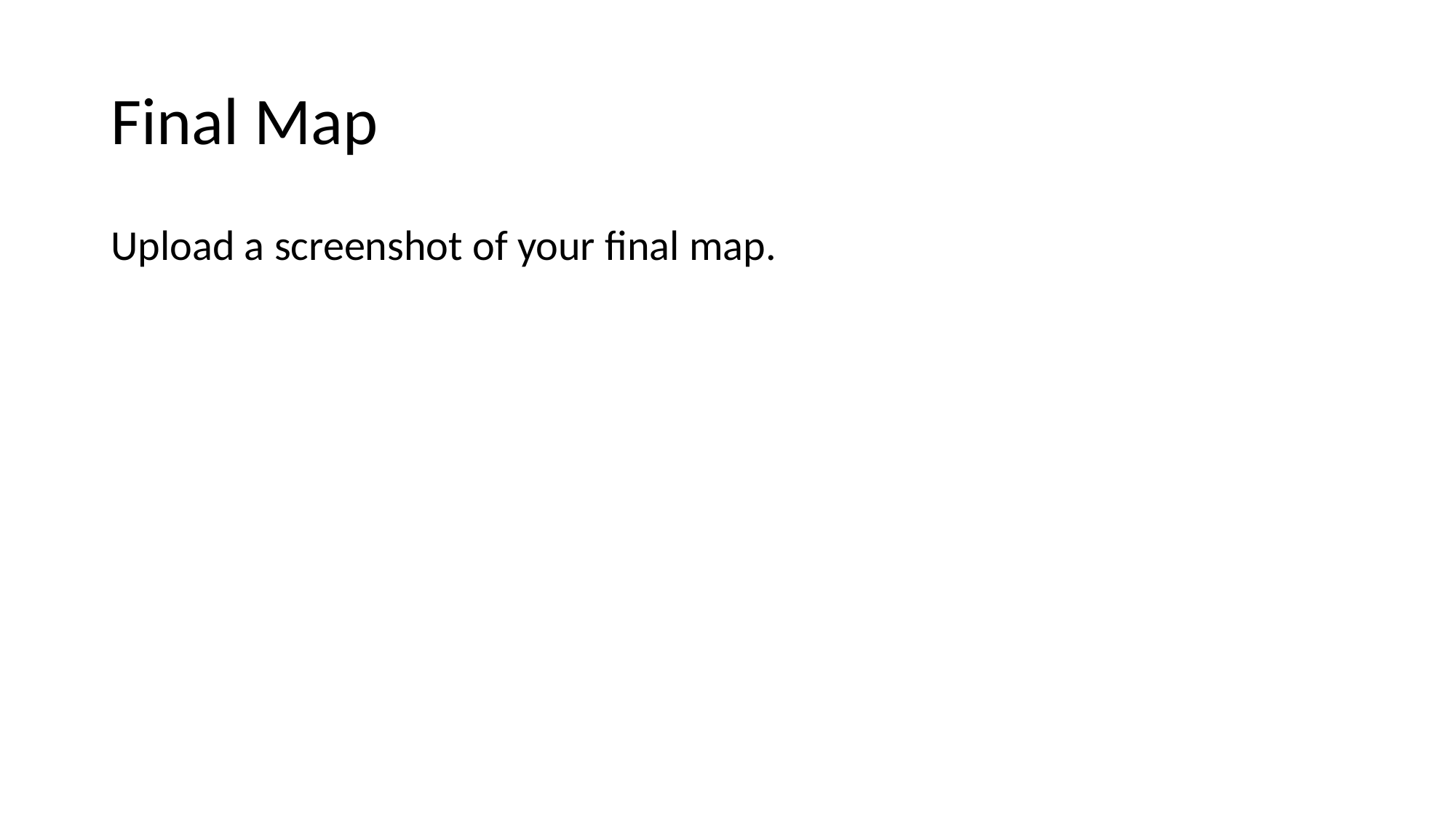

# Final Map
Upload a screenshot of your final map.